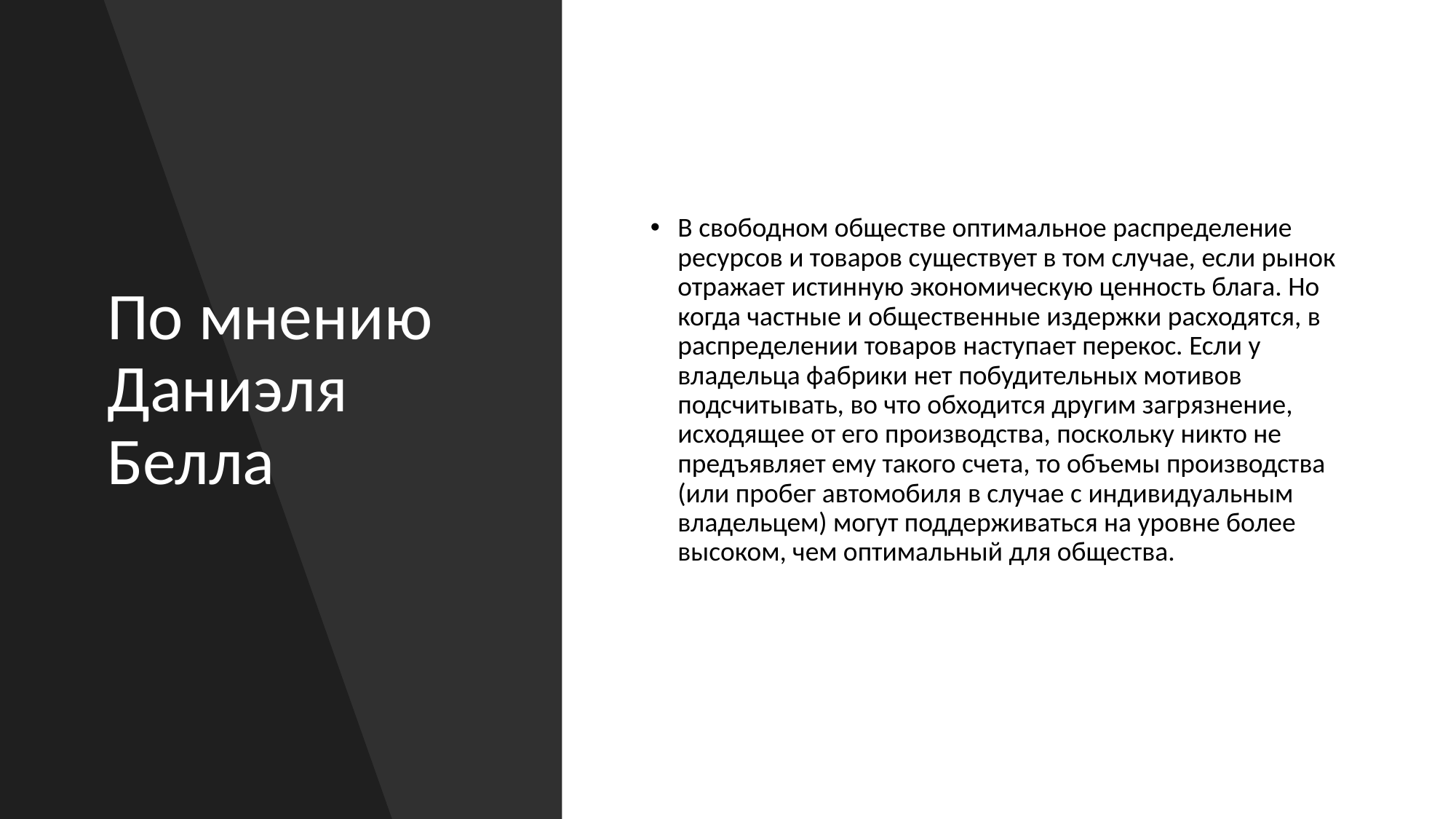

# По мнению Даниэля Белла
В свободном обществе оптимальное распределение ресурсов и товаров существует в том случае, если рынок отражает истинную экономическую ценность блага. Но когда частные и общественные издержки расходятся, в распределении товаров наступает перекос. Если у владельца фабрики нет побудительных мотивов подсчитывать, во что обходится другим загрязнение, исходящее от его производства, поскольку никто не предъявляет ему такого счета, то объемы производства (или пробег автомобиля в случае с индивидуальным владельцем) могут поддерживаться на уровне более высоком, чем оптимальный для общества.